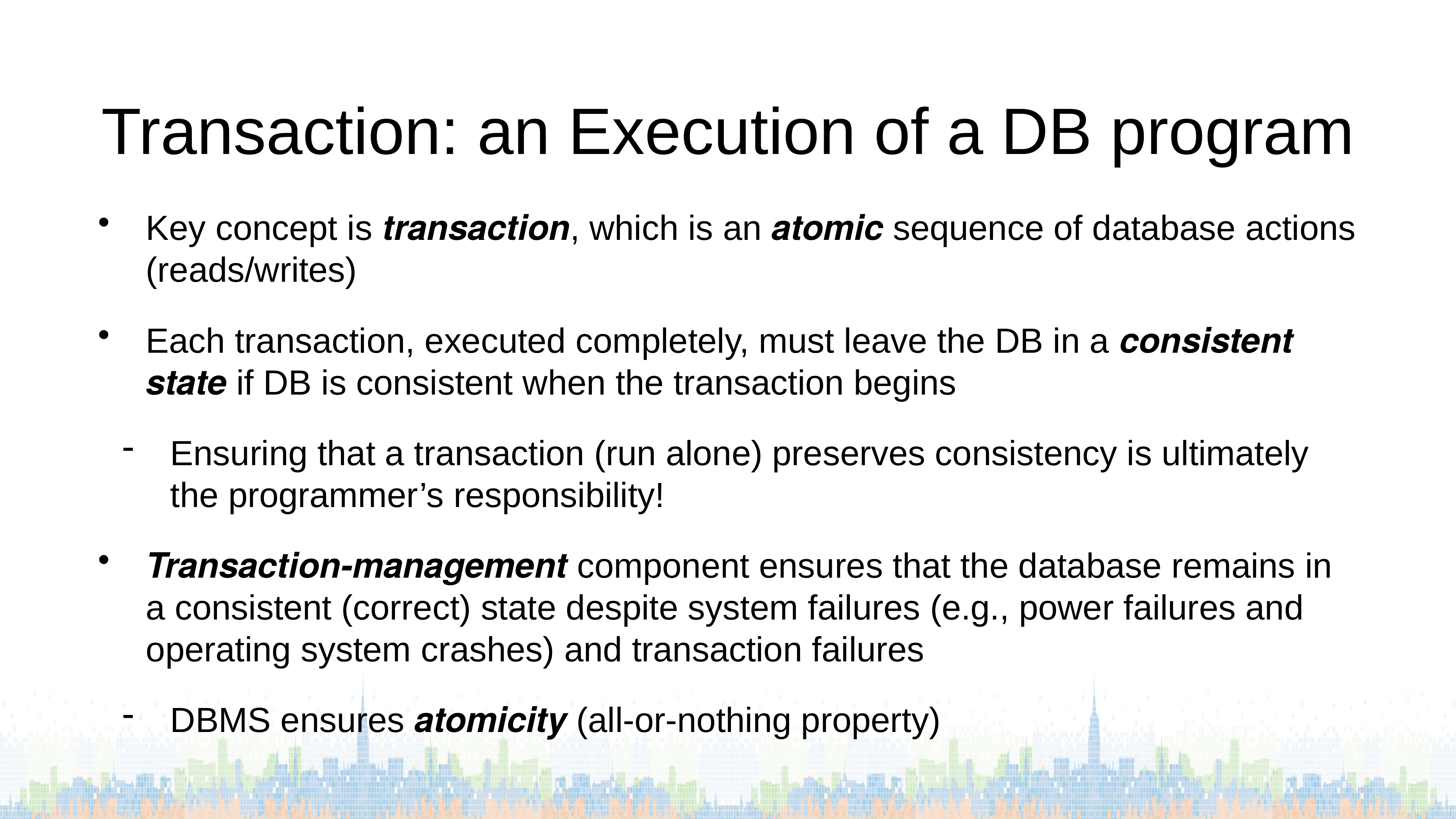

# Transaction: an Execution of a DB program
Key concept is transaction, which is an atomic sequence of database actions (reads/writes)
Each transaction, executed completely, must leave the DB in a consistent state if DB is consistent when the transaction begins
Ensuring that a transaction (run alone) preserves consistency is ultimately the programmer’s responsibility!
Transaction-management component ensures that the database remains in a consistent (correct) state despite system failures (e.g., power failures and operating system crashes) and transaction failures
DBMS ensures atomicity (all-or-nothing property)